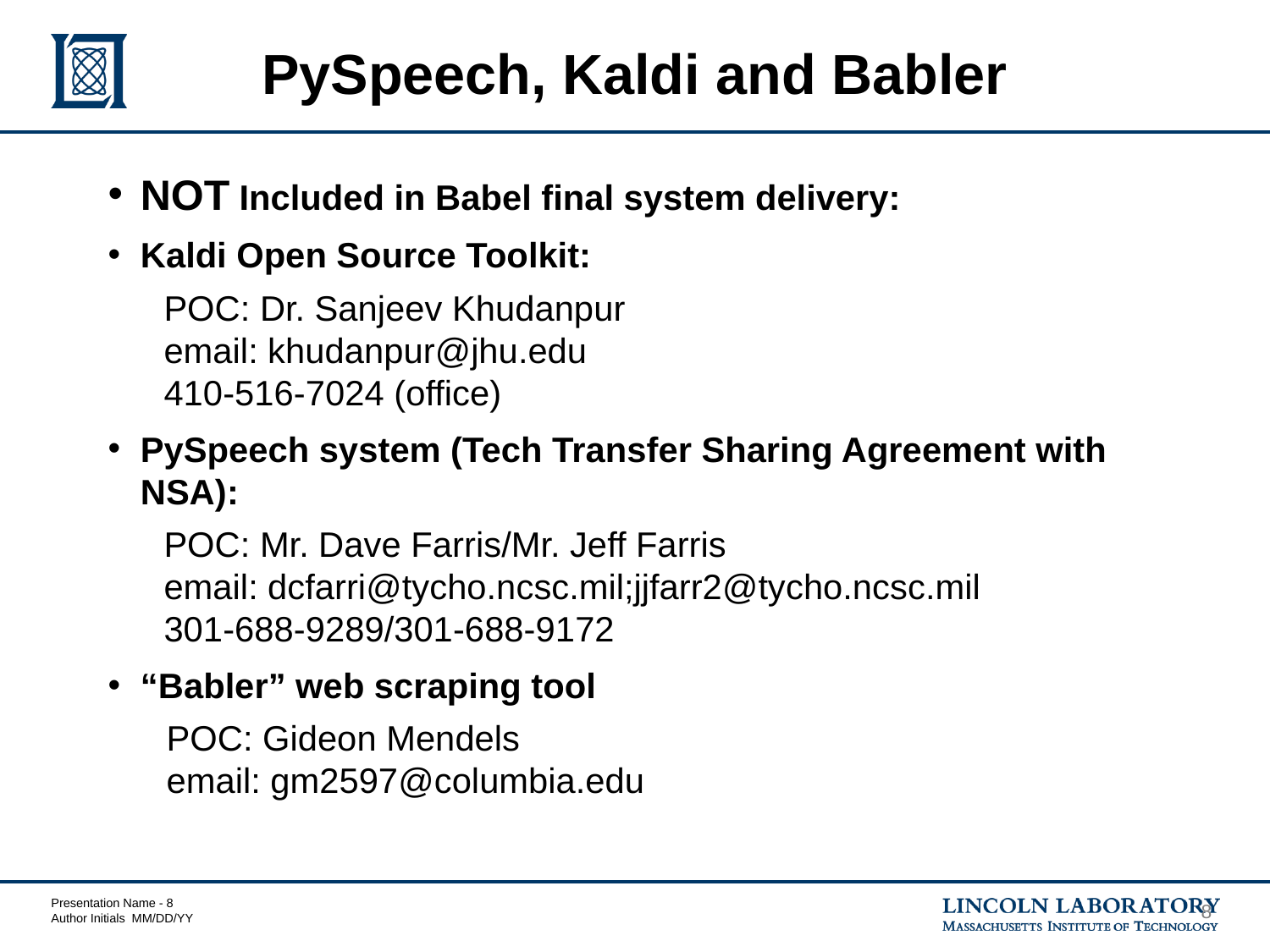

PySpeech, Kaldi and Babler
NOT Included in Babel final system delivery:
Kaldi Open Source Toolkit:
POC: Dr. Sanjeev Khudanpur
email: khudanpur@jhu.edu
410-516-7024 (office)
PySpeech system (Tech Transfer Sharing Agreement with NSA):
POC: Mr. Dave Farris/Mr. Jeff Farris
email: dcfarri@tycho.ncsc.mil;jjfarr2@tycho.ncsc.mil
301-688-9289/301-688-9172
“Babler” web scraping tool
      POC: Gideon Mendels
      email: gm2597@columbia.edu

8